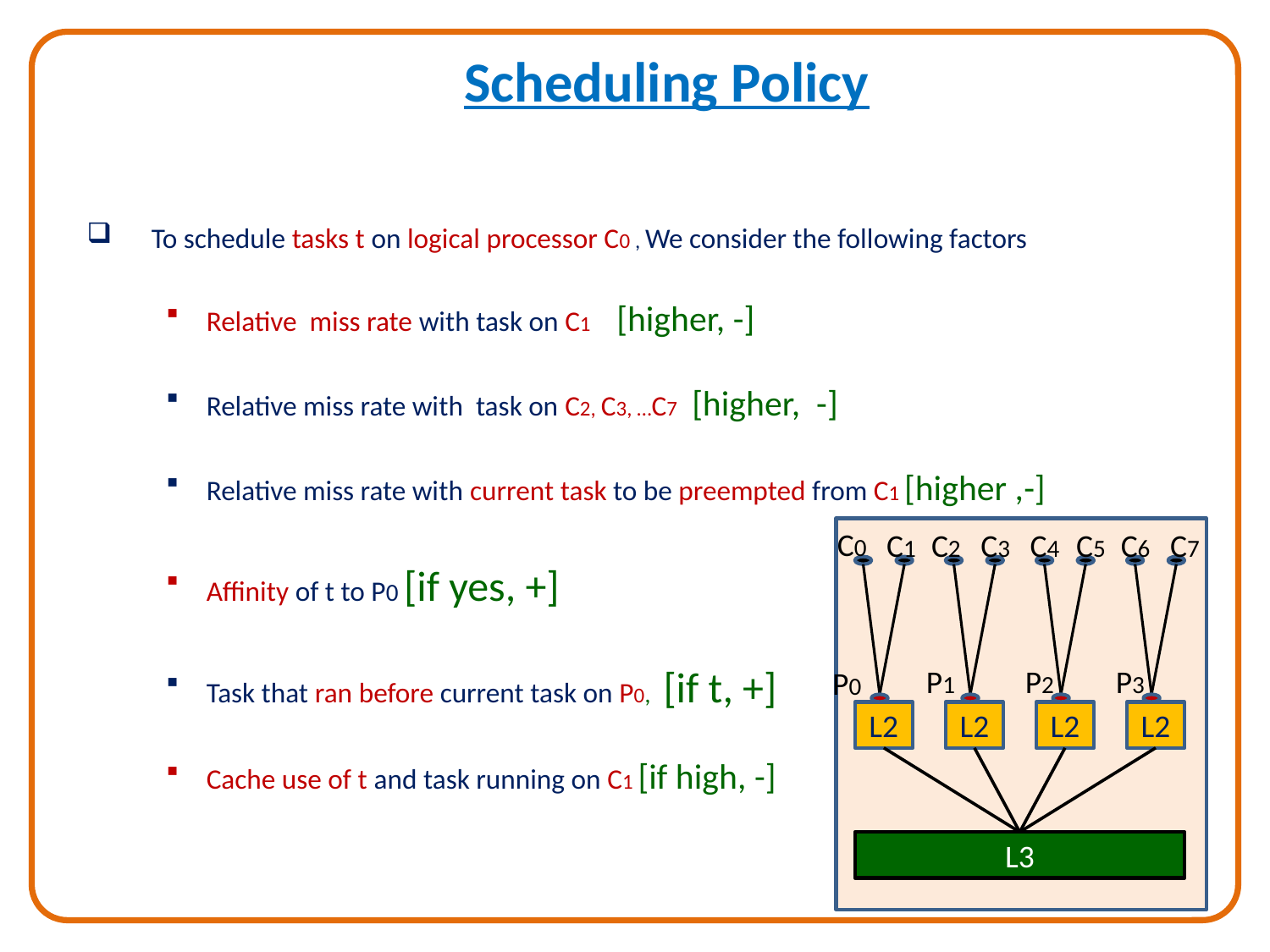

# Scheduling Policy

To schedule tasks t on logical processor C0 , We consider the following factors
Relative  miss rate with task on C1     [higher, -]
Relative miss rate with  task on C2, C3, …C7   [higher,  -]
Relative miss rate with current task to be preempted from C1 [higher ,-]
Affinity of t to P0 [if yes, +]
Task that ran before current task on P0,  [if t, +]
Cache use of t and task running on C1 [if high, -]

C0
C1
C2
C3
C4
C5
C6
C7

L2

L2

L2

L2
L3
P1
P2
P3
P0